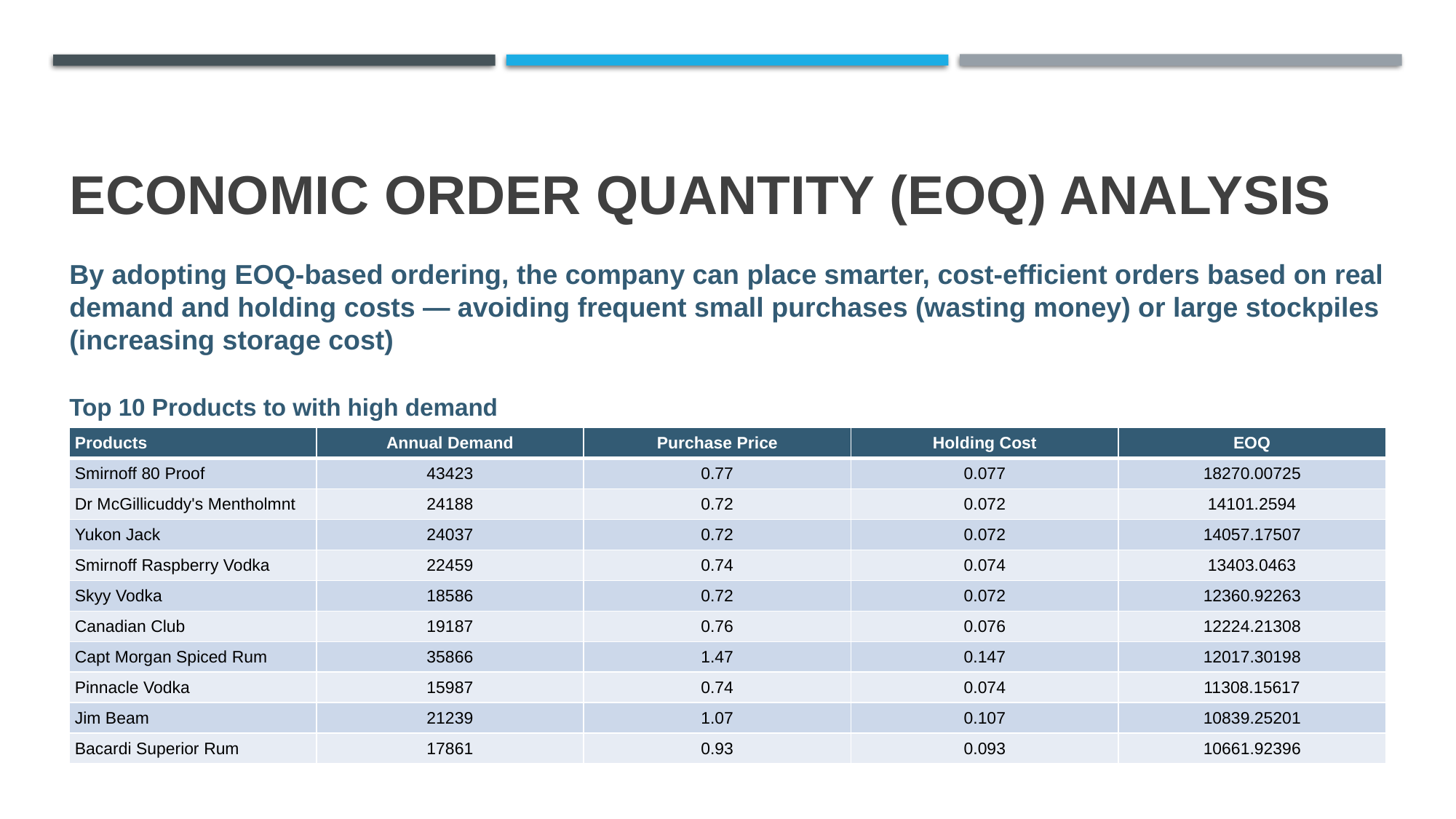

# Economic Order Quantity (EOQ) Analysis
By adopting EOQ-based ordering, the company can place smarter, cost-efficient orders based on real demand and holding costs — avoiding frequent small purchases (wasting money) or large stockpiles (increasing storage cost)
Top 10 Products to with high demand
| Products | Annual Demand | Purchase Price | Holding Cost | EOQ |
| --- | --- | --- | --- | --- |
| Smirnoff 80 Proof | 43423 | 0.77 | 0.077 | 18270.00725 |
| Dr McGillicuddy's Mentholmnt | 24188 | 0.72 | 0.072 | 14101.2594 |
| Yukon Jack | 24037 | 0.72 | 0.072 | 14057.17507 |
| Smirnoff Raspberry Vodka | 22459 | 0.74 | 0.074 | 13403.0463 |
| Skyy Vodka | 18586 | 0.72 | 0.072 | 12360.92263 |
| Canadian Club | 19187 | 0.76 | 0.076 | 12224.21308 |
| Capt Morgan Spiced Rum | 35866 | 1.47 | 0.147 | 12017.30198 |
| Pinnacle Vodka | 15987 | 0.74 | 0.074 | 11308.15617 |
| Jim Beam | 21239 | 1.07 | 0.107 | 10839.25201 |
| Bacardi Superior Rum | 17861 | 0.93 | 0.093 | 10661.92396 |